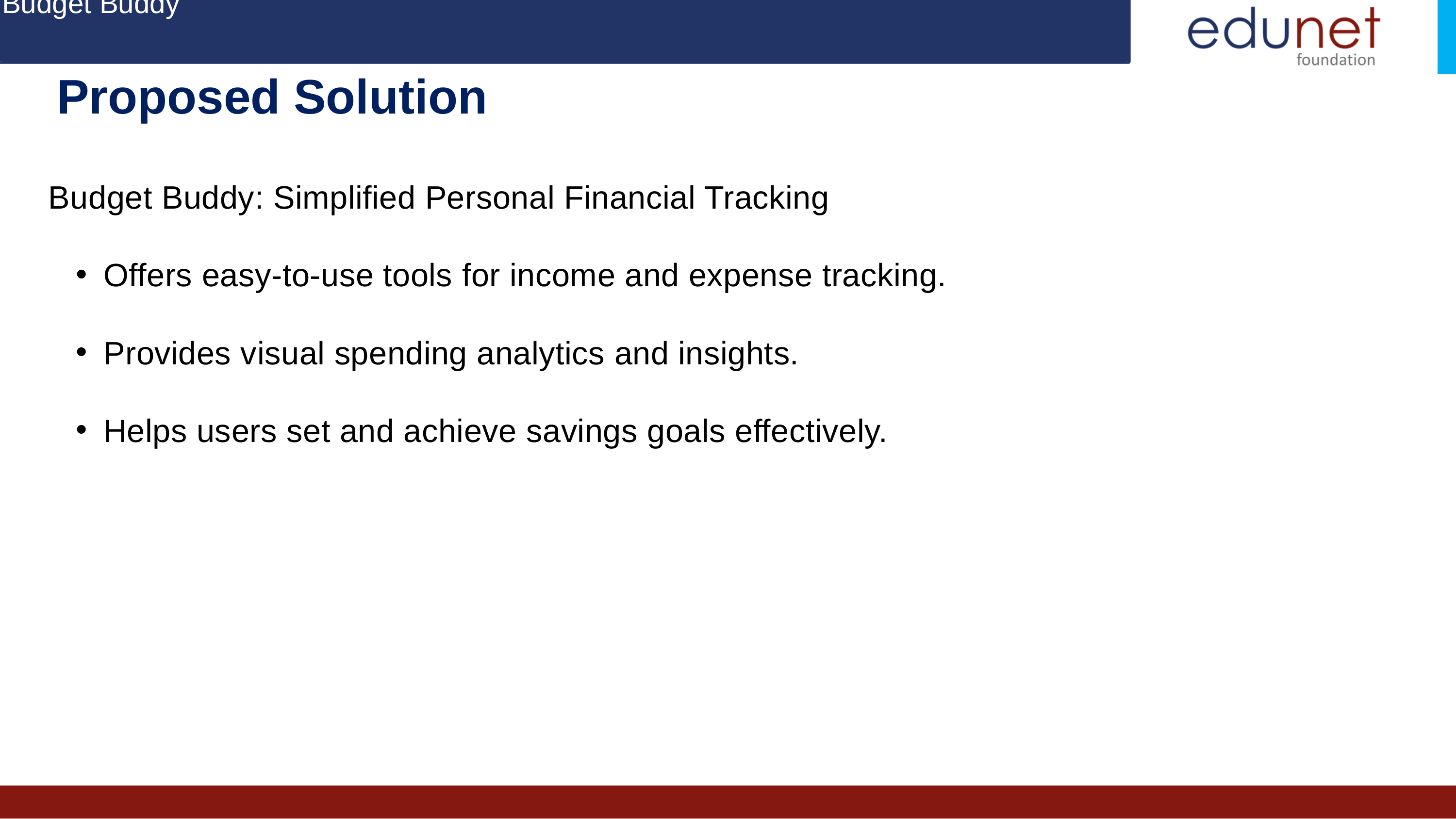

Budget Buddy

Proposed Solution
Budget Buddy: Simplified Personal Financial Tracking

Offers easy-to-use tools for income and expense tracking.

Provides visual spending analytics and insights.

Helps users set and achieve savings goals effectively.